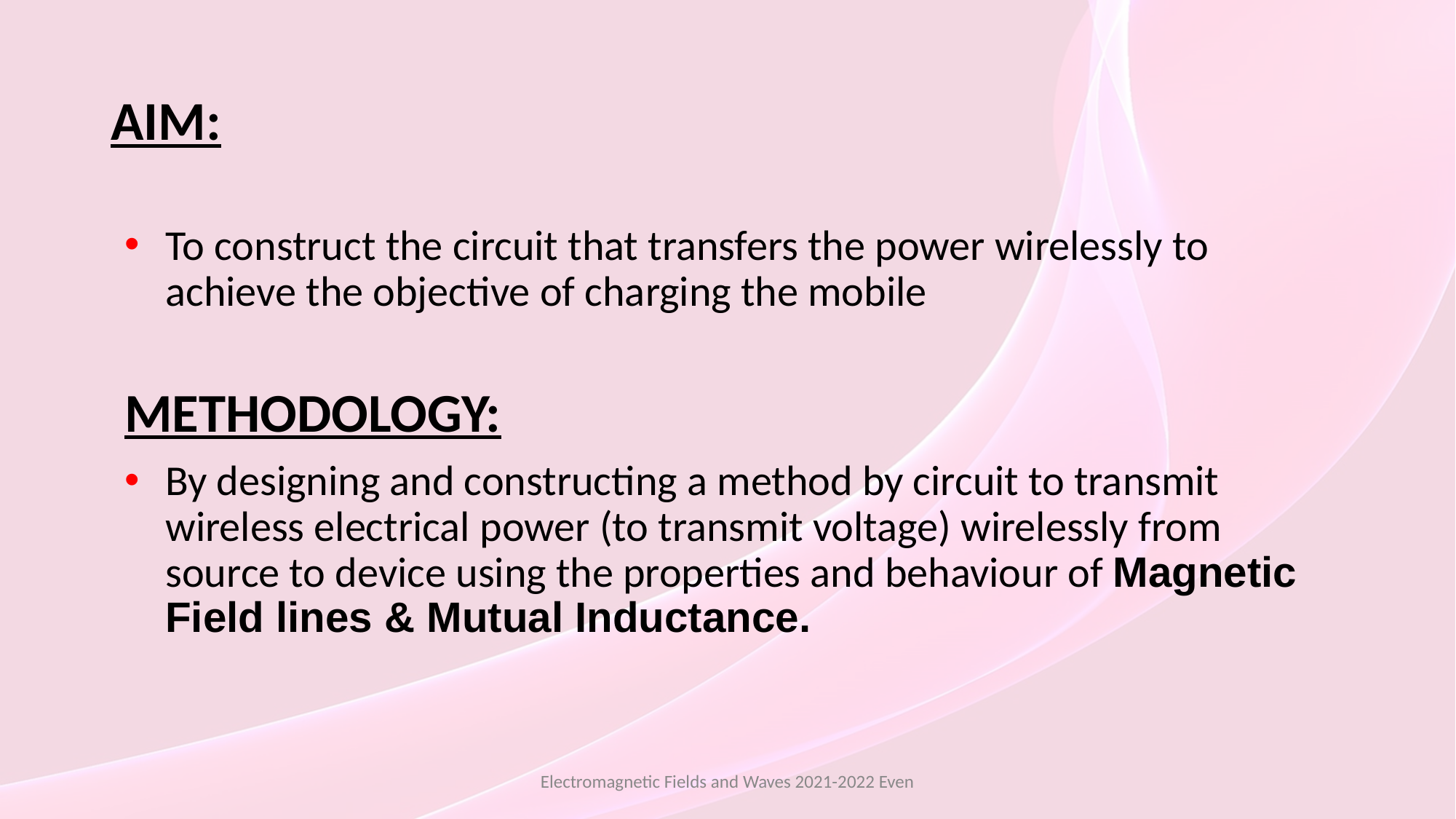

# AIM:
To construct the circuit that transfers the power wirelessly to achieve the objective of charging the mobile

METHODOLOGY:
By designing and constructing a method by circuit to transmit wireless electrical power (to transmit voltage) wirelessly from source to device using the properties and behaviour of Magnetic Field lines & Mutual Inductance.

Electromagnetic Fields and Waves 2021-2022 Even